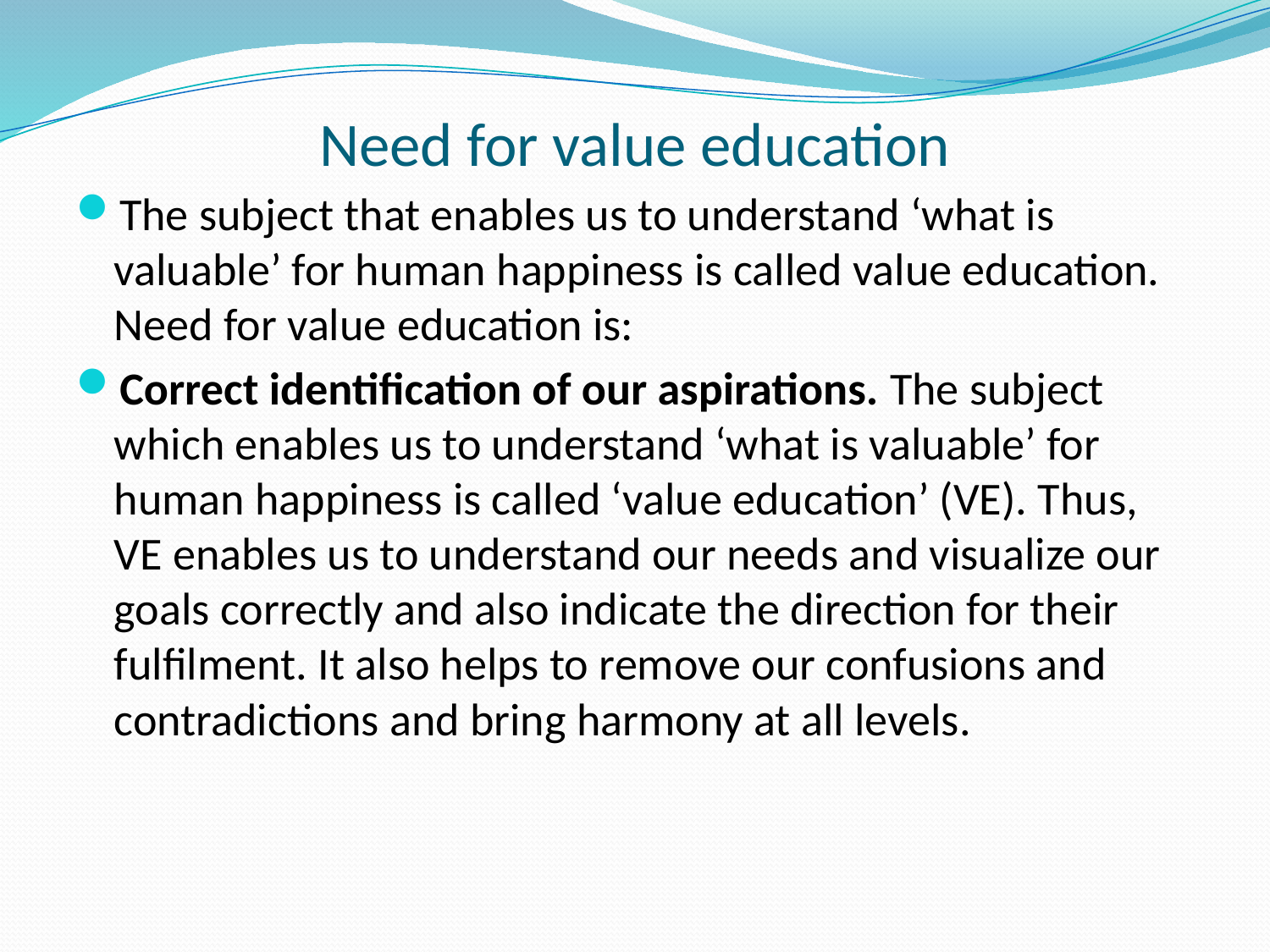

# Need for value education
The subject that enables us to understand ‘what is valuable’ for human happiness is called value education. Need for value education is:
Correct identification of our aspirations. The subject which enables us to understand ‘what is valuable’ for human happiness is called ‘value education’ (VE). Thus, VE enables us to understand our needs and visualize our goals correctly and also indicate the direction for their fulfilment. It also helps to remove our confusions and contradictions and bring harmony at all levels.